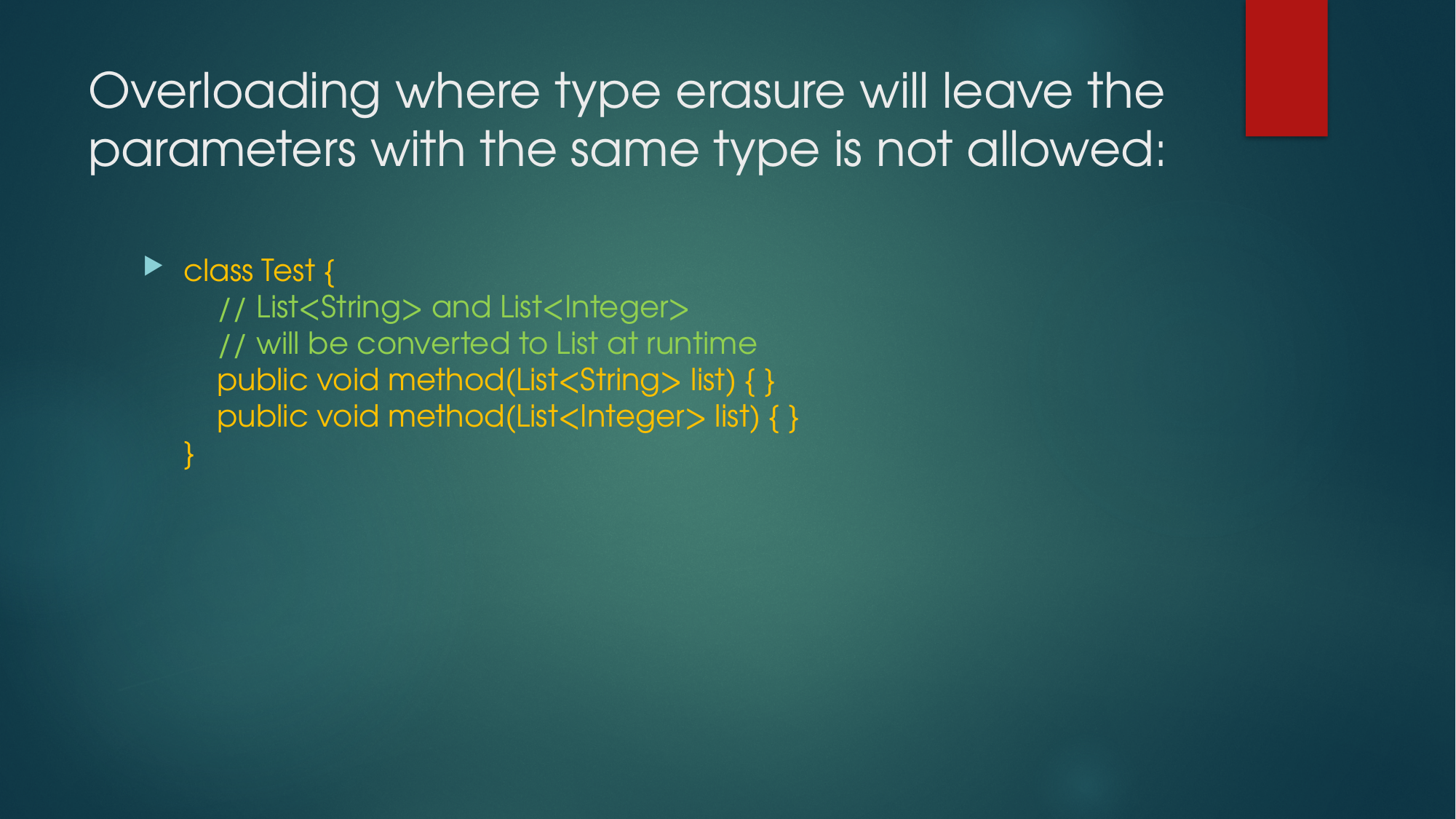

# Overloading where type erasure will leave the parameters with the same type is not allowed:
class Test {
    // List<String> and List<Integer>
    // will be converted to List at runtime
    public void method(List<String> list) { }
    public void method(List<Integer> list) { }
}